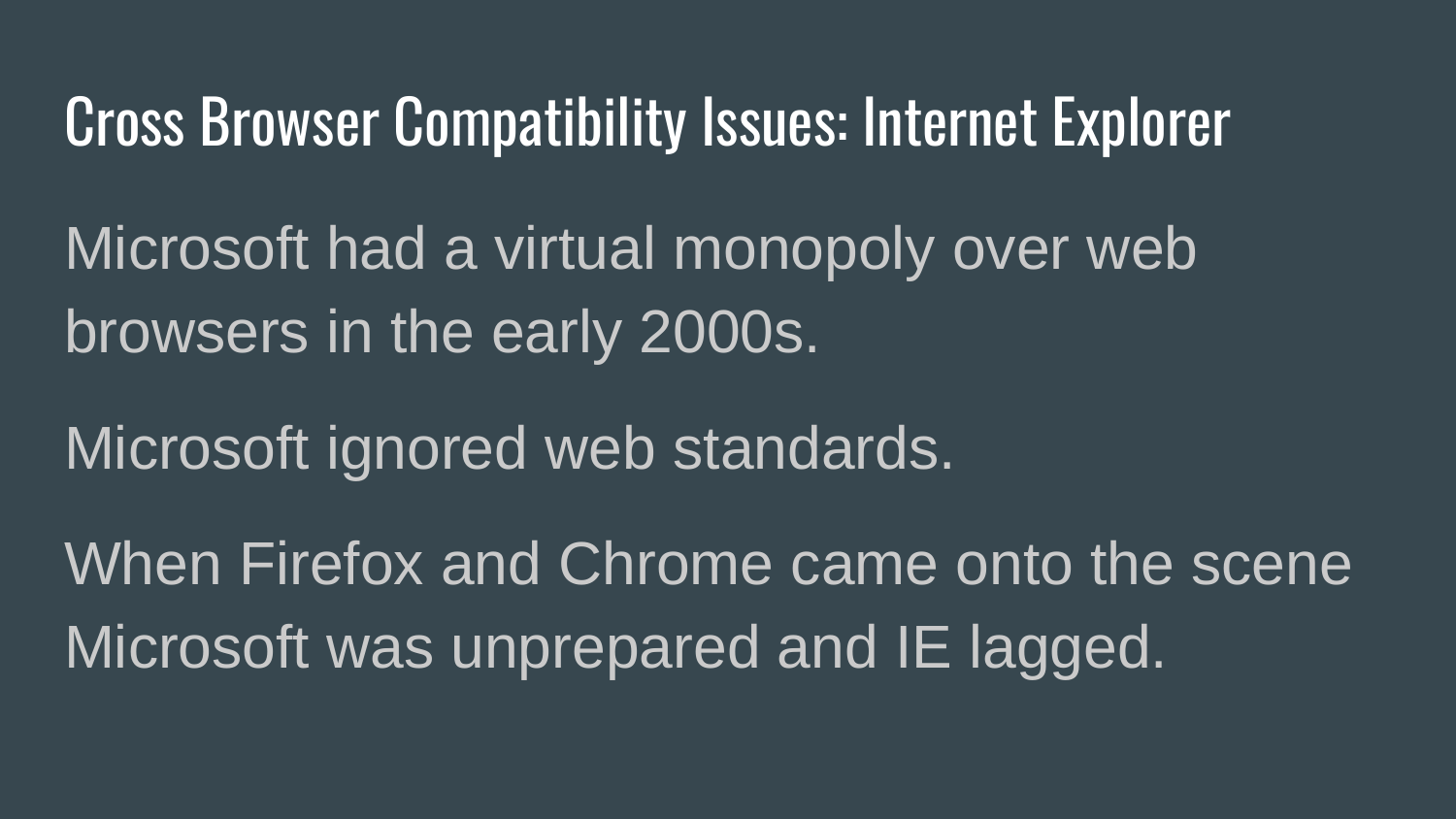

# Cross Browser Compatibility Issues: Internet Explorer
Microsoft had a virtual monopoly over web browsers in the early 2000s.
Microsoft ignored web standards.
When Firefox and Chrome came onto the scene Microsoft was unprepared and IE lagged.